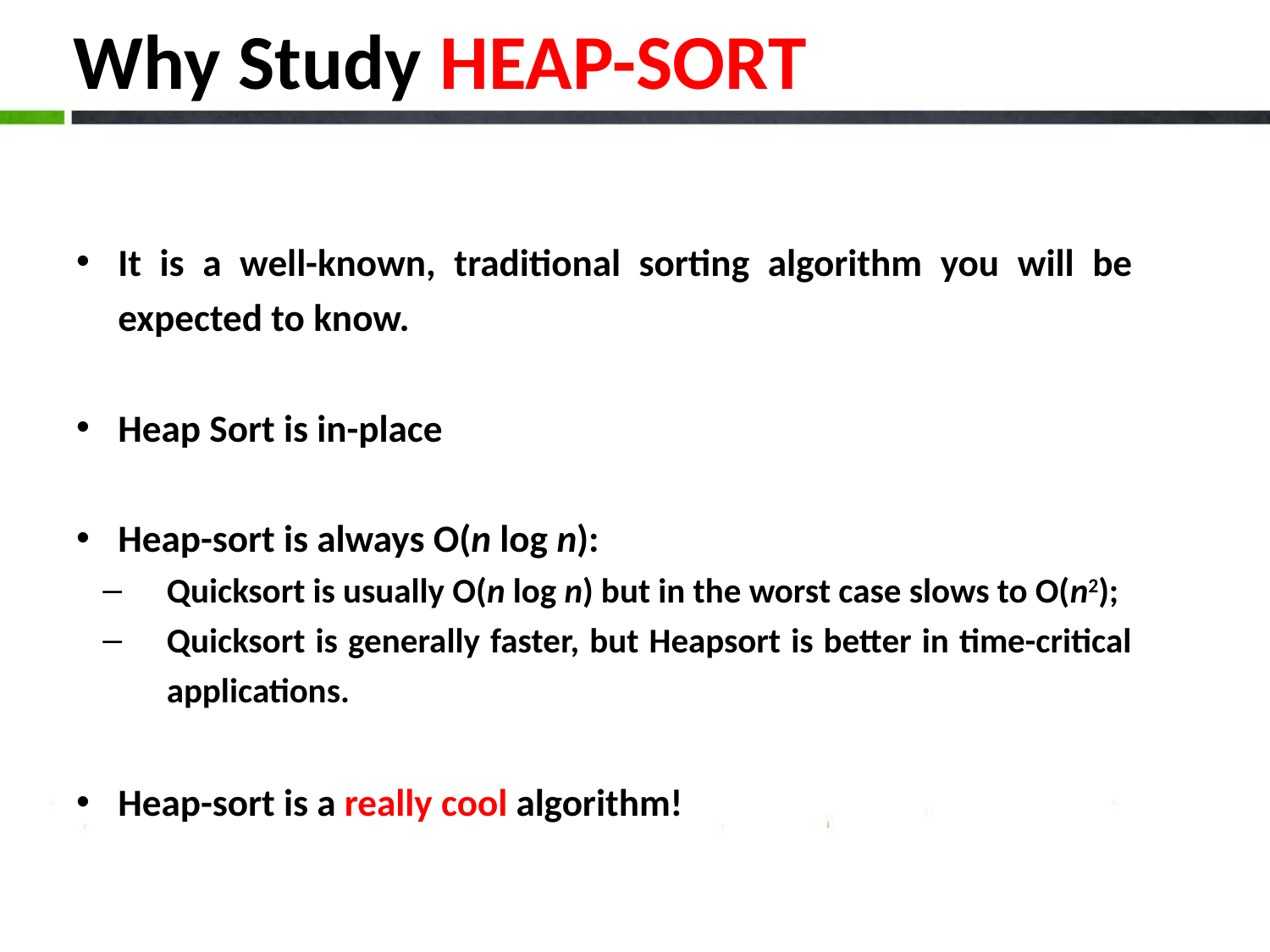

# Why Study HEAP-SORT
It is a well-known, traditional sorting algorithm you will be expected to know.

Heap Sort is in-place

Heap-sort is always O(n log n):
Quicksort is usually O(n log n) but in the worst case slows to O(n2);
Quicksort is generally faster, but Heapsort is better in time-critical applications.

Heap-sort is a really cool algorithm!